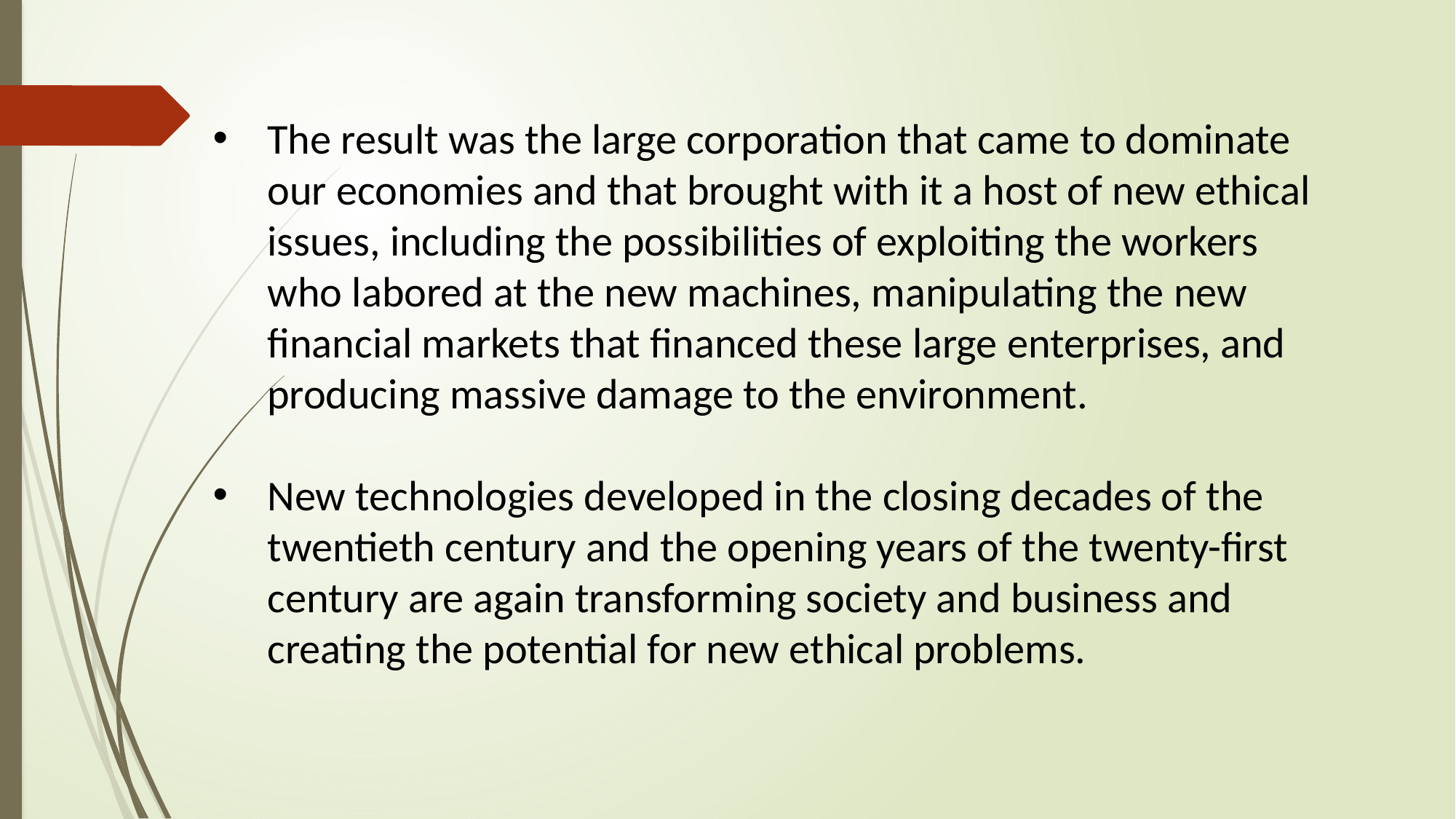

The result was the large corporation that came to dominate our economies and that brought with it a host of new ethical issues, including the possibilities of exploiting the workers who labored at the new machines, manipulating the new financial markets that financed these large enterprises, and producing massive damage to the environment.

New technologies developed in the closing decades of the twentieth century and the opening years of the twenty-first century are again transforming society and business and creating the potential for new ethical problems.